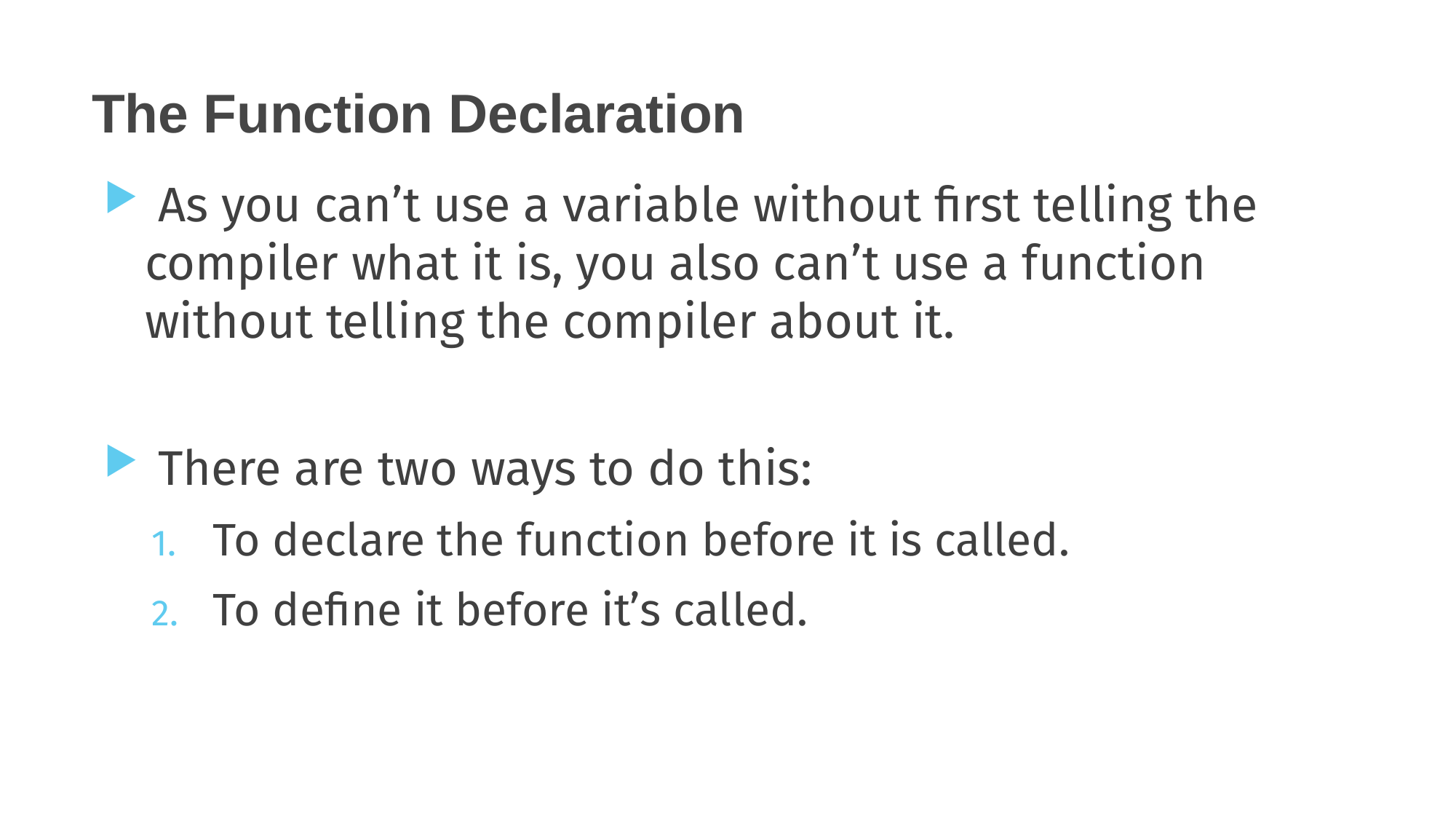

# The Function Declaration
 As you can’t use a variable without first telling the compiler what it is, you also can’t use a function without telling the compiler about it.

 There are two ways to do this:
To declare the function before it is called.
To define it before it’s called.